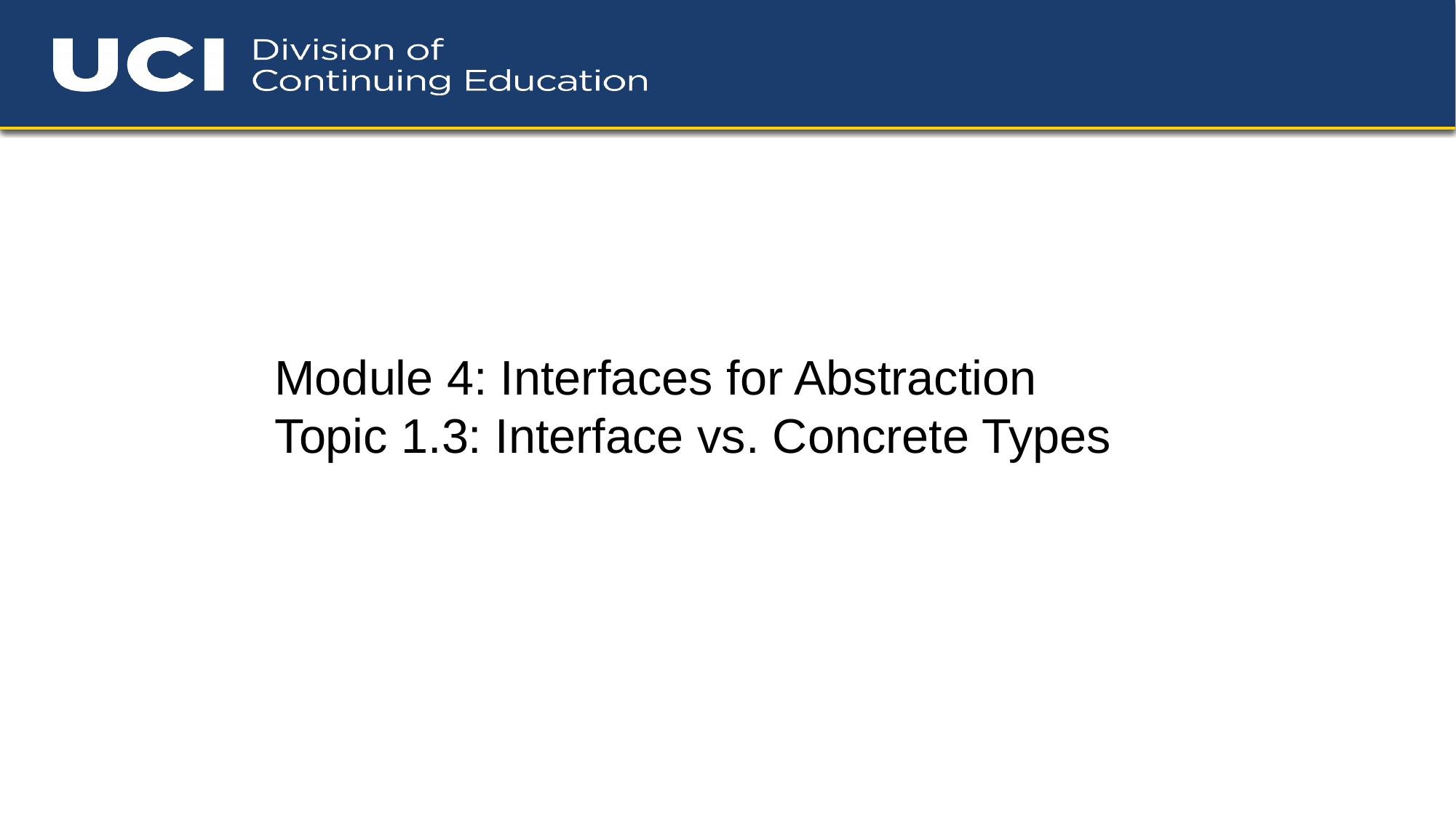

Module 4: Interfaces for Abstraction
Topic 1.3: Interface vs. Concrete Types